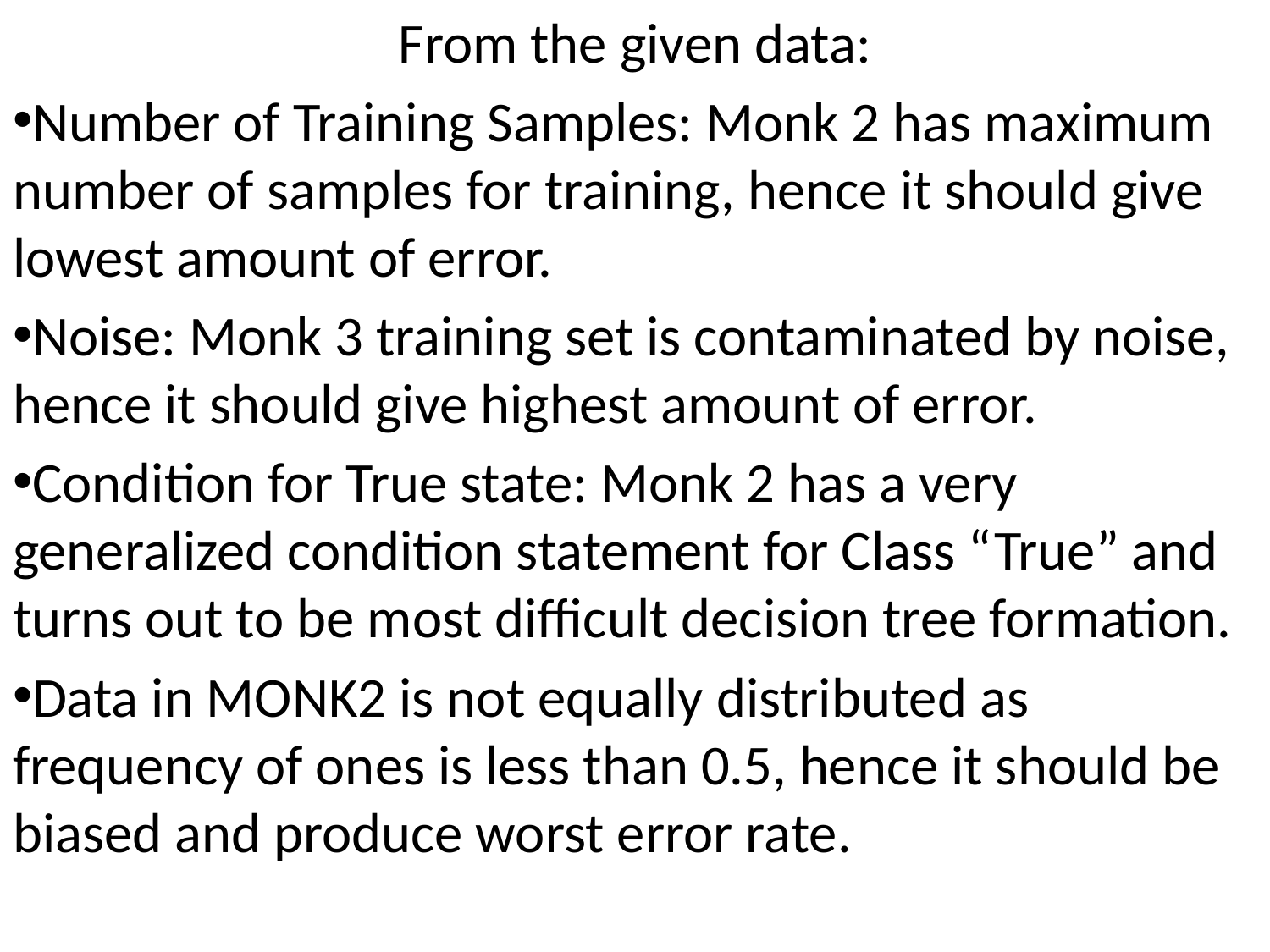

From the given data:
Number of Training Samples: Monk 2 has maximum number of samples for training, hence it should give lowest amount of error.
Noise: Monk 3 training set is contaminated by noise, hence it should give highest amount of error.
Condition for True state: Monk 2 has a very generalized condition statement for Class “True” and turns out to be most difficult decision tree formation.
Data in MONK2 is not equally distributed as frequency of ones is less than 0.5, hence it should be biased and produce worst error rate.